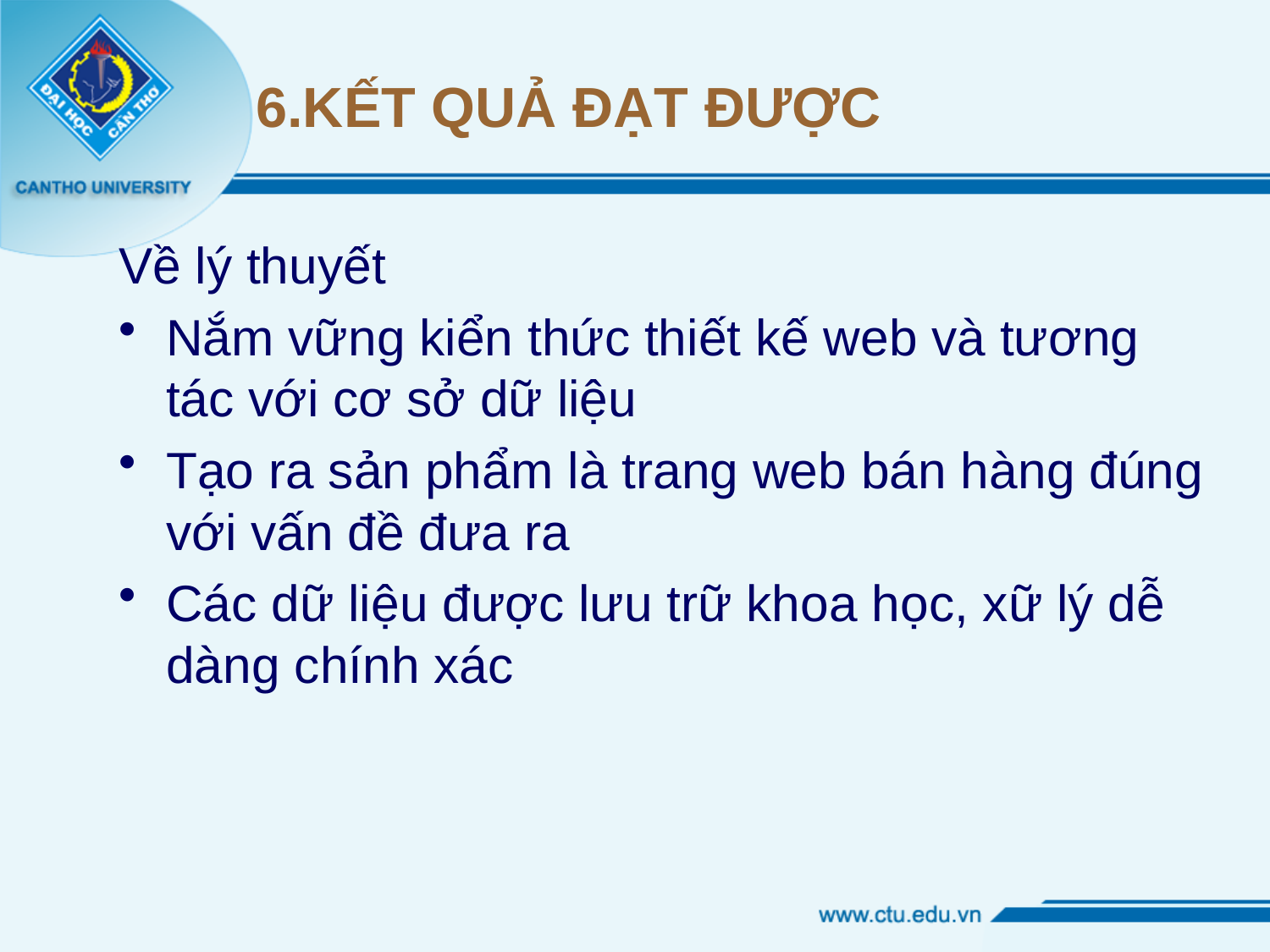

# 6.KẾT QUẢ ĐẠT ĐƯỢC
Về lý thuyết
Nắm vững kiển thức thiết kế web và tương tác với cơ sở dữ liệu
Tạo ra sản phẩm là trang web bán hàng đúng với vấn đề đưa ra
Các dữ liệu được lưu trữ khoa học, xữ lý dễ dàng chính xác